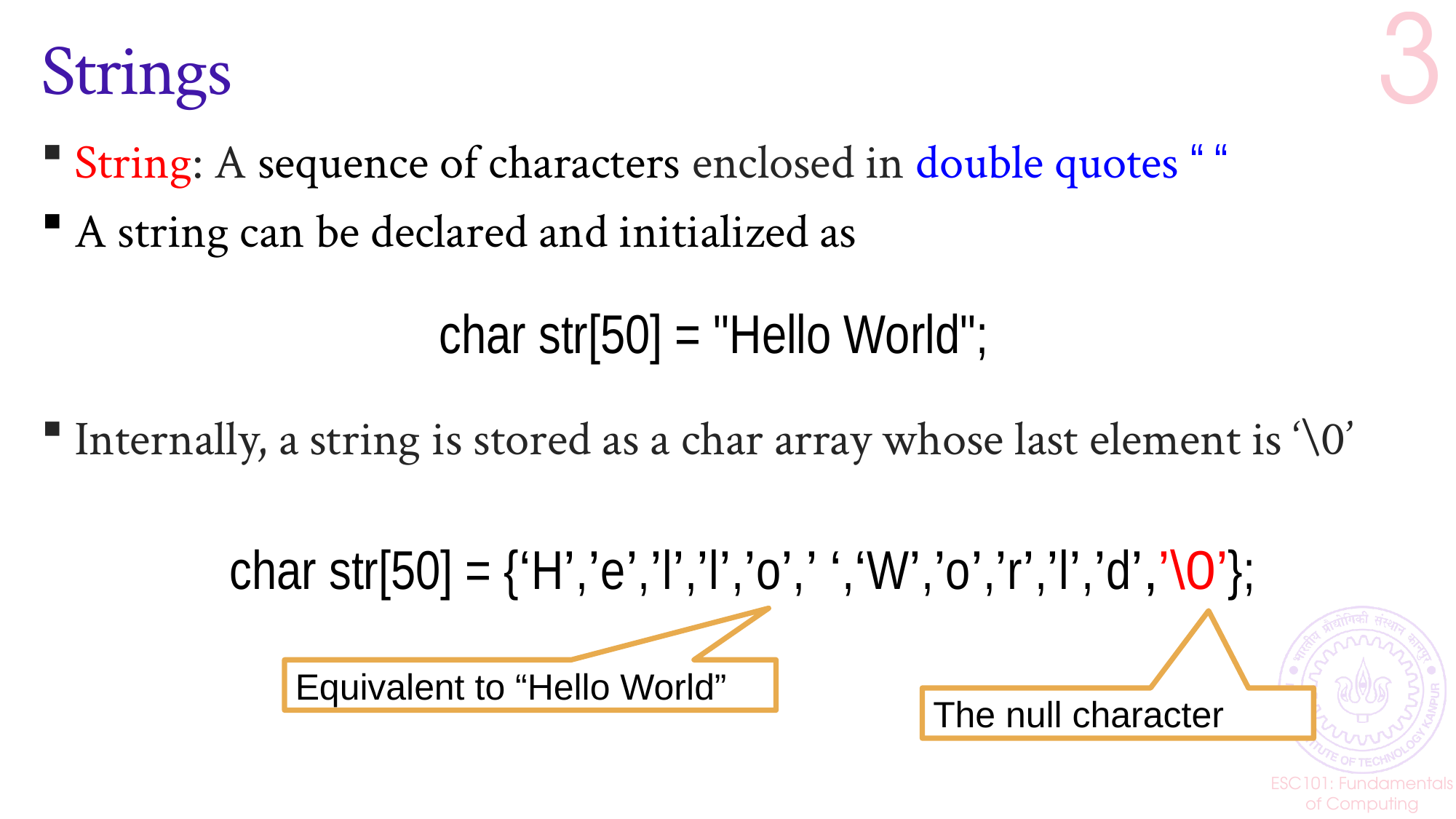

3
# Strings
 String: A sequence of characters enclosed in double quotes “ “
 A string can be declared and initialized as

 Internally, a string is stored as a char array whose last element is ‘\0’

char str[50] = "Hello World";
char str[50] = {‘H’,’e’,’l’,’l’,’o’,’ ‘,‘W’,’o’,’r’,’l’,’d’,’\0’};
Equivalent to “Hello World”
The null character